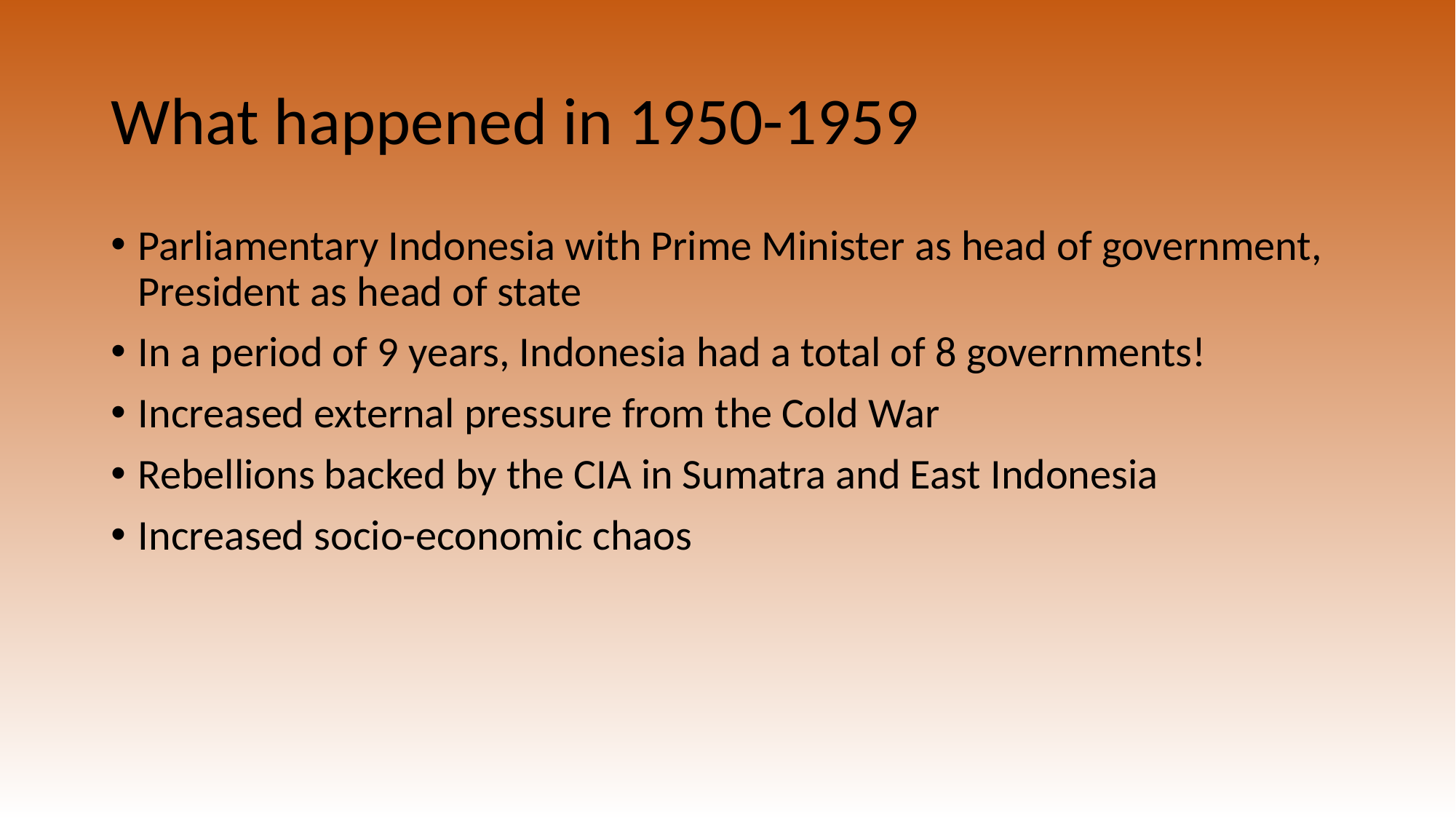

# What happened in 1950-1959
Parliamentary Indonesia with Prime Minister as head of government, President as head of state
In a period of 9 years, Indonesia had a total of 8 governments!
Increased external pressure from the Cold War
Rebellions backed by the CIA in Sumatra and East Indonesia
Increased socio-economic chaos